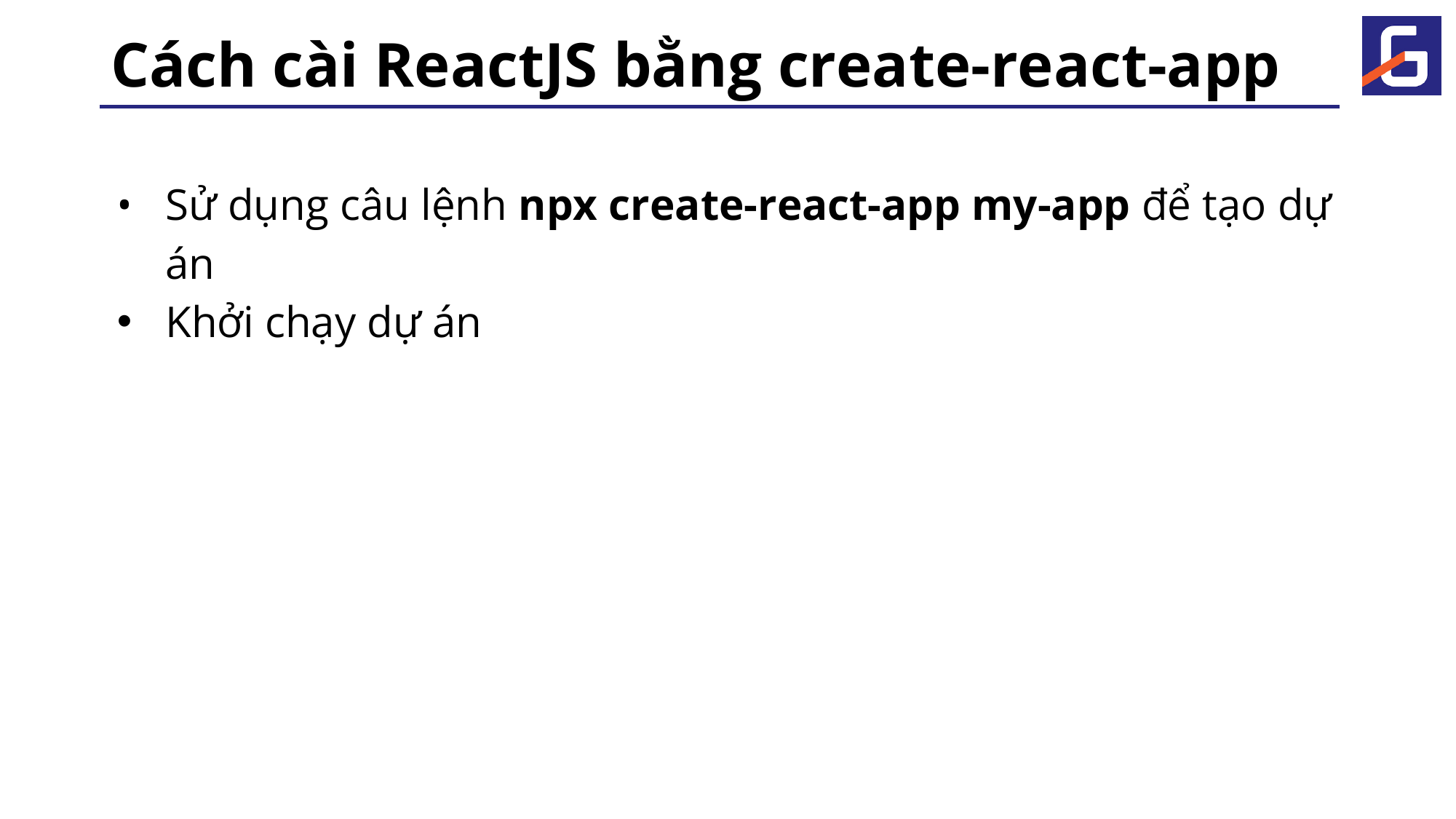

# Cách cài ReactJS bằng create-react-app
Sử dụng câu lệnh npx create-react-app my-app để tạo dự án
Khởi chạy dự án